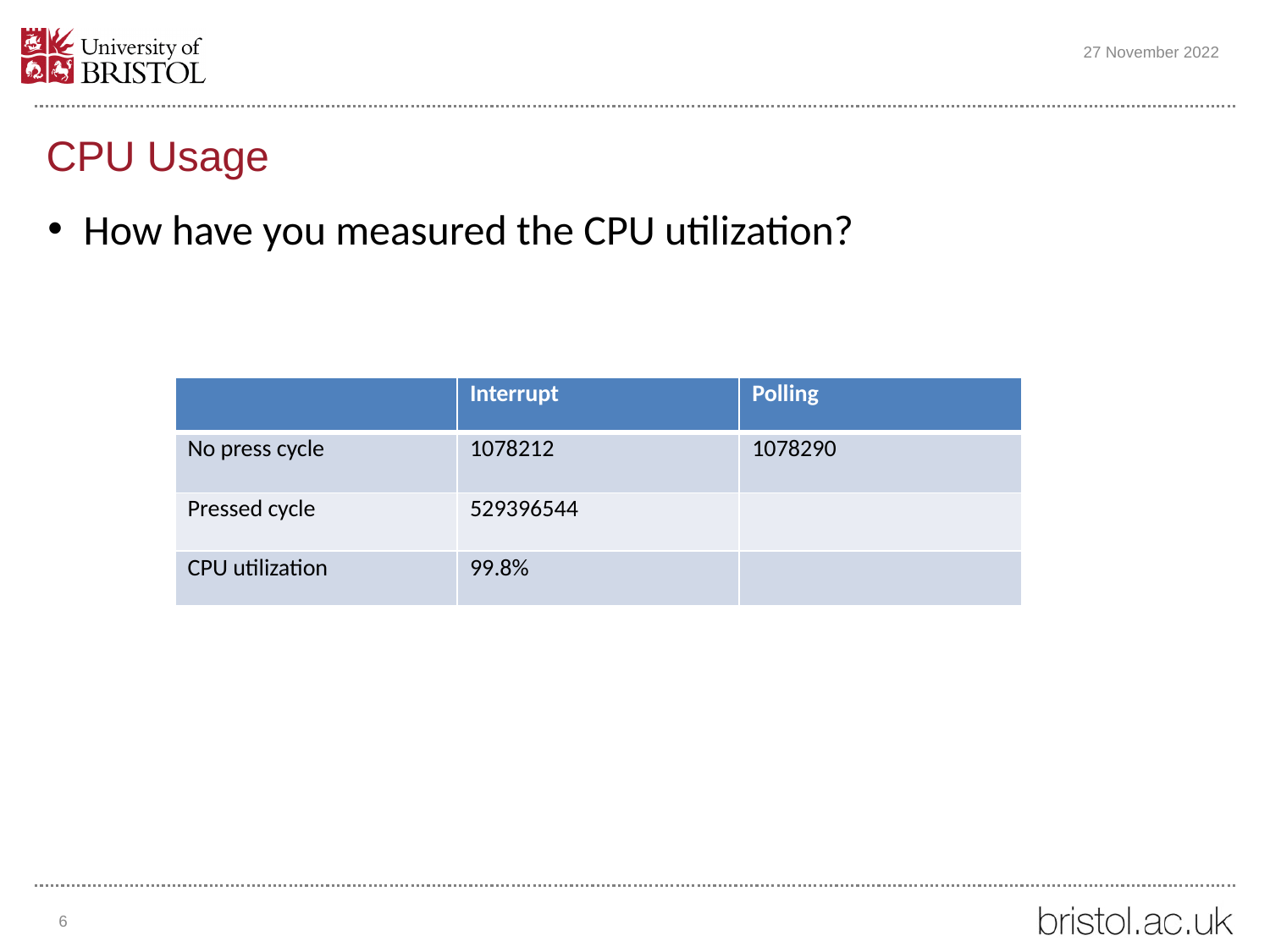

27 November 2022
# CPU Usage
How have you measured the CPU utilization?

|  | Interrupt | Polling |
| --- | --- | --- |
| No press cycle | 1078212 | 1078290 |
| Pressed cycle | 529396544 |  |
| CPU utilization | 99.8% |  |
6